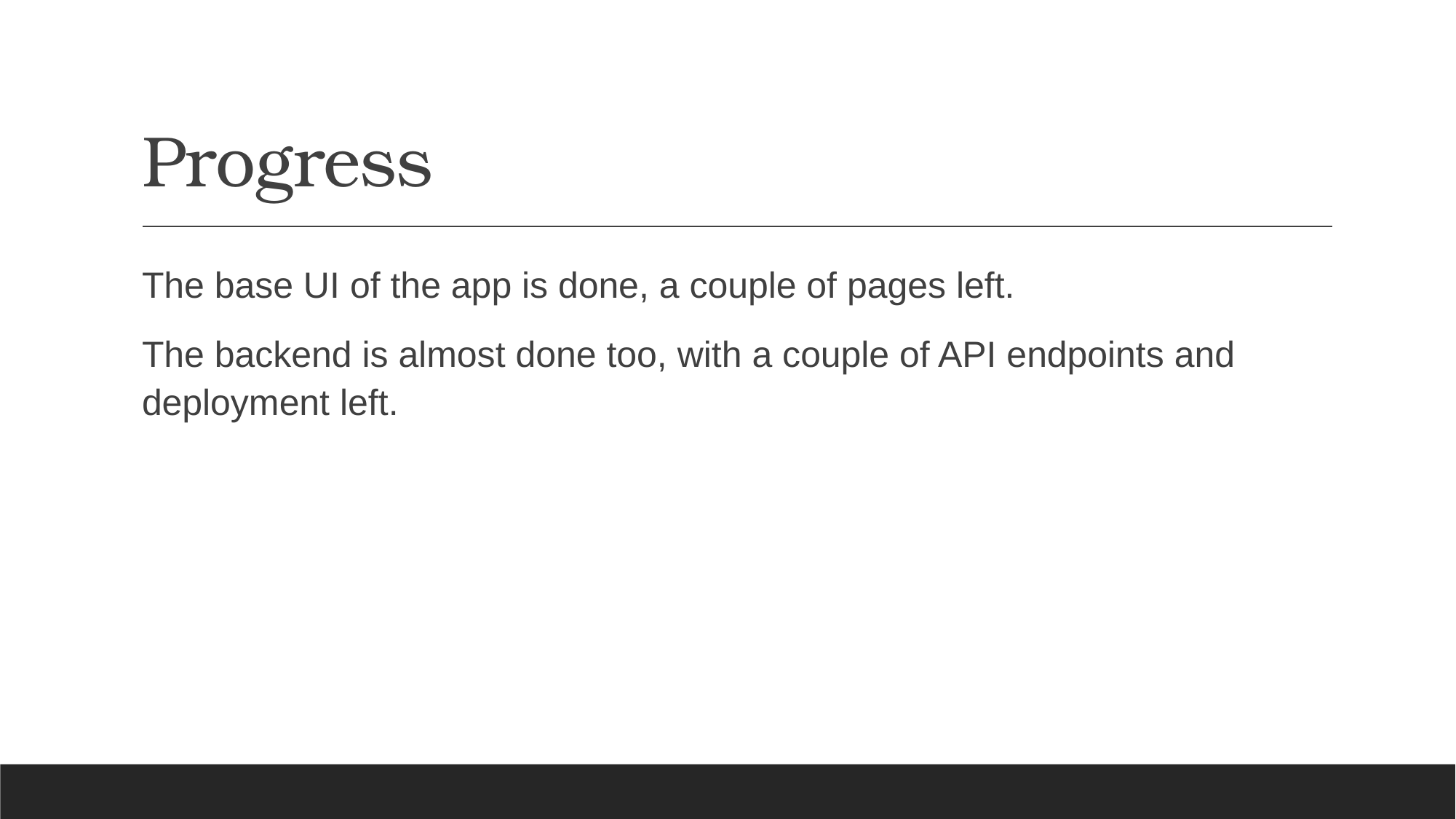

# Progress
The base UI of the app is done, a couple of pages left.
The backend is almost done too, with a couple of API endpoints and deployment left.